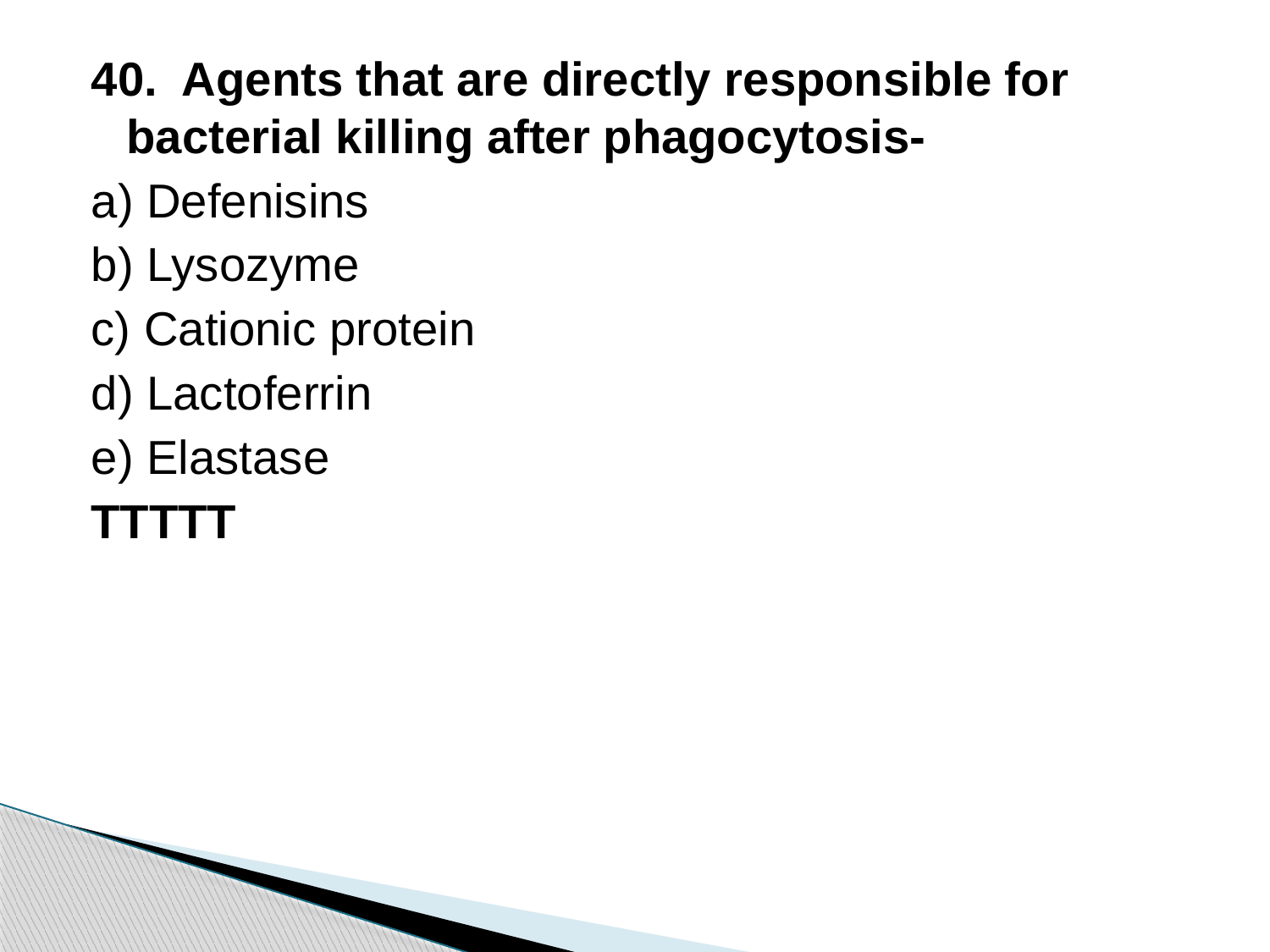

40.  Agents that are directly responsible for bacterial killing after phagocytosis-
a) Defenisins
b) Lysozyme
c) Cationic protein
d) Lactoferrin
e) Elastase
TTTTT